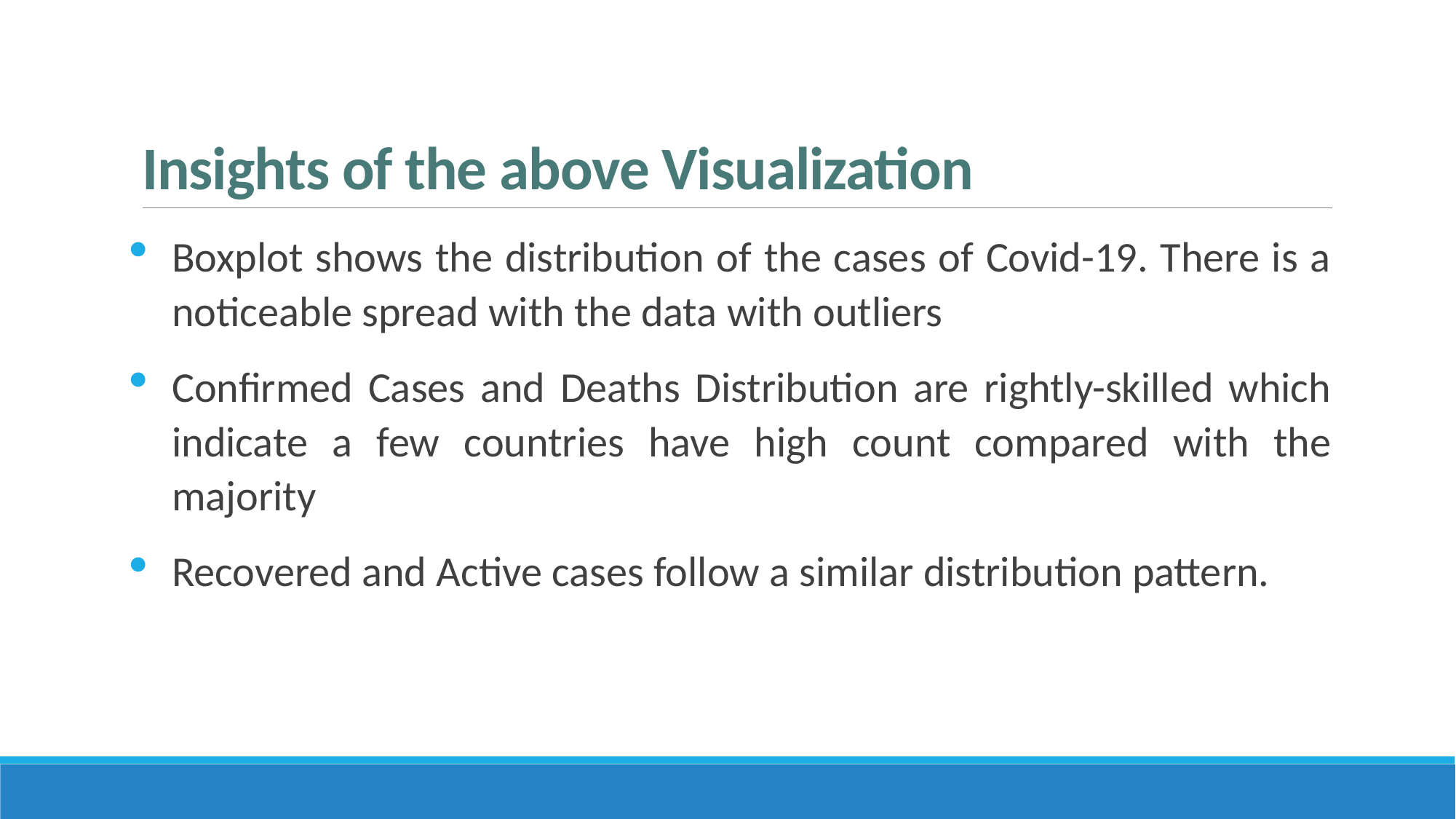

# Insights of the above Visualization
Boxplot shows the distribution of the cases of Covid-19. There is a noticeable spread with the data with outliers
Confirmed Cases and Deaths Distribution are rightly-skilled which indicate a few countries have high count compared with the majority
Recovered and Active cases follow a similar distribution pattern.